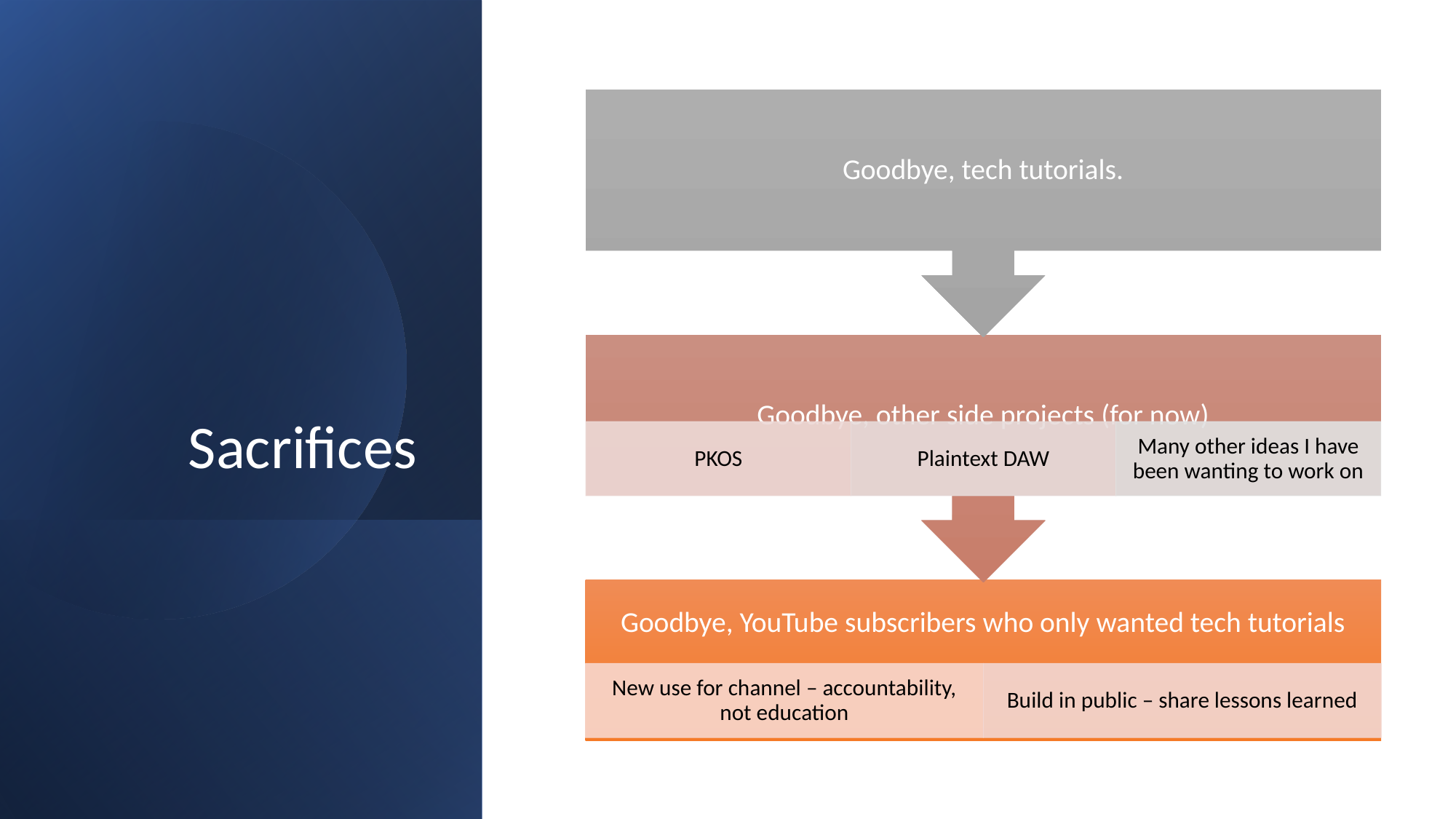

Goodbye, YouTube subscribers who only wanted tech tutorials
New use for channel – accountability, not education
Build in public – share lessons learned
Goodbye, other side projects (for now)
PKOS
Plaintext DAW
Many other ideas I have been wanting to work on
Goodbye, tech tutorials.

# Sacrifices